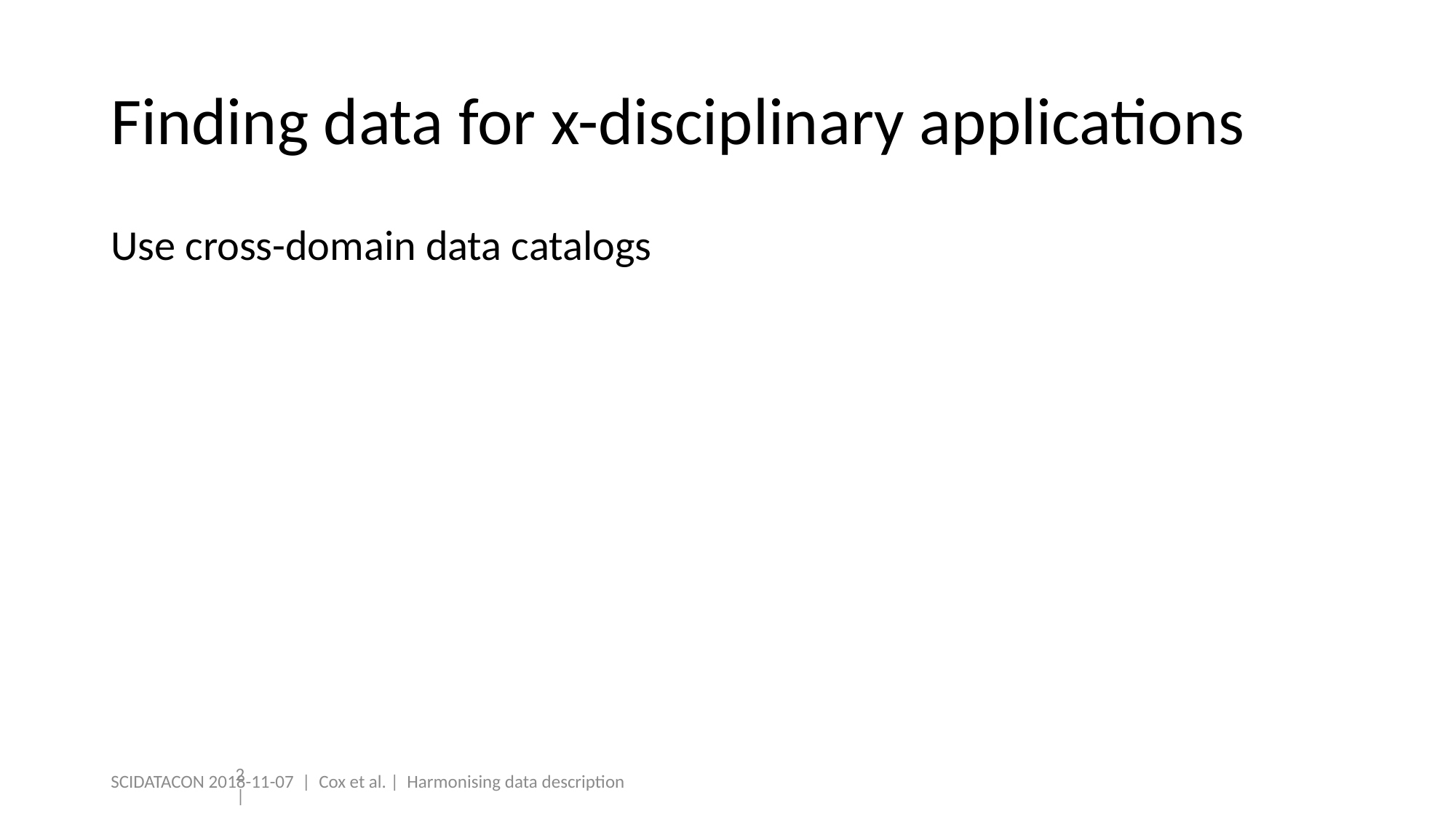

# Finding data for x-disciplinary applications
Use cross-domain data catalogs
SCIDATACON 2018-11-07  |  Cox et al. |  Harmonising data description
2  |